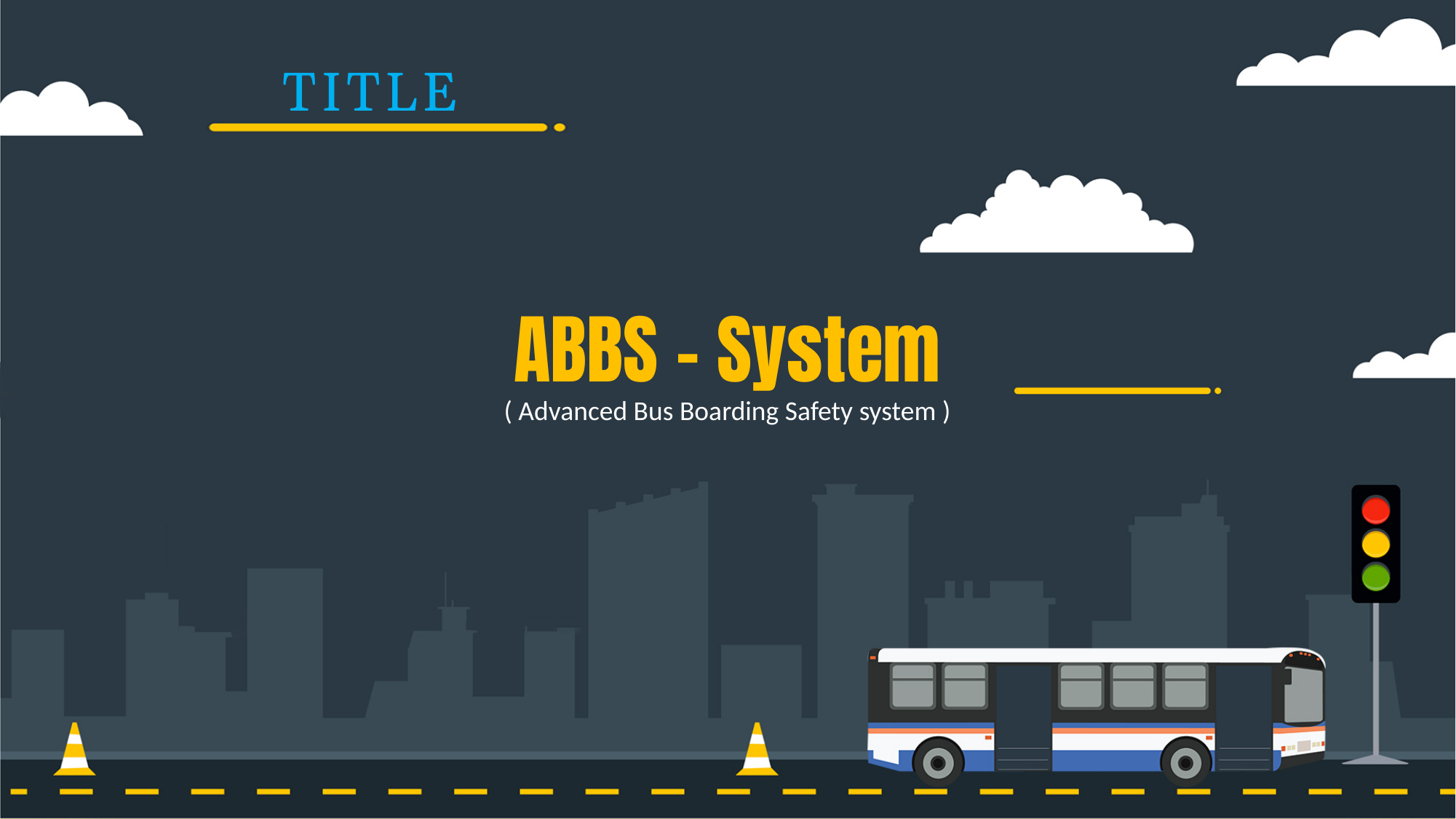

# TITLE
ABBS - System
( Advanced Bus Boarding Safety system )